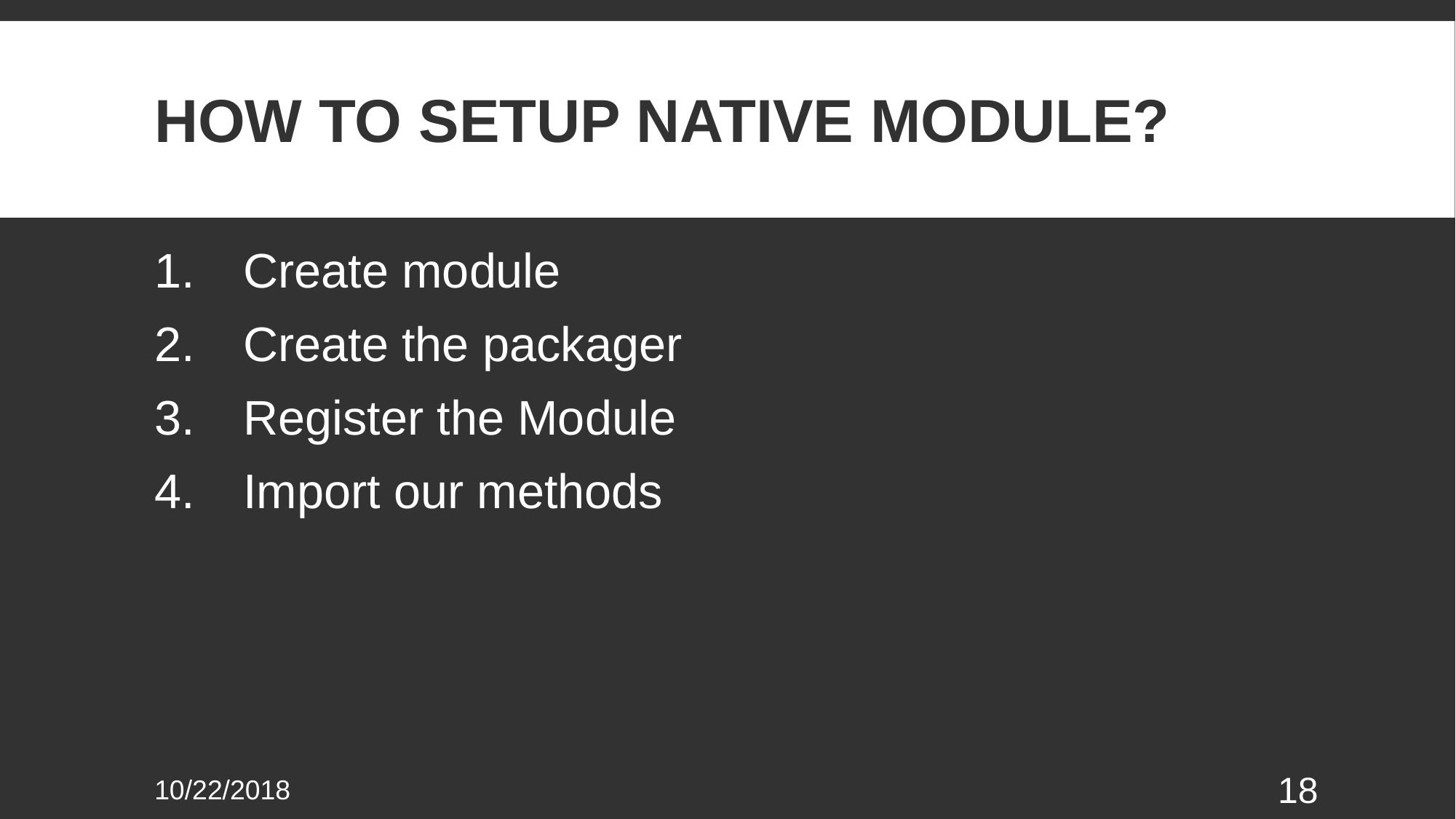

# HOW TO SETUP NATIVE MODULE?
Create module
Create the packager
Register the Module
Import our methods
10/22/2018
18